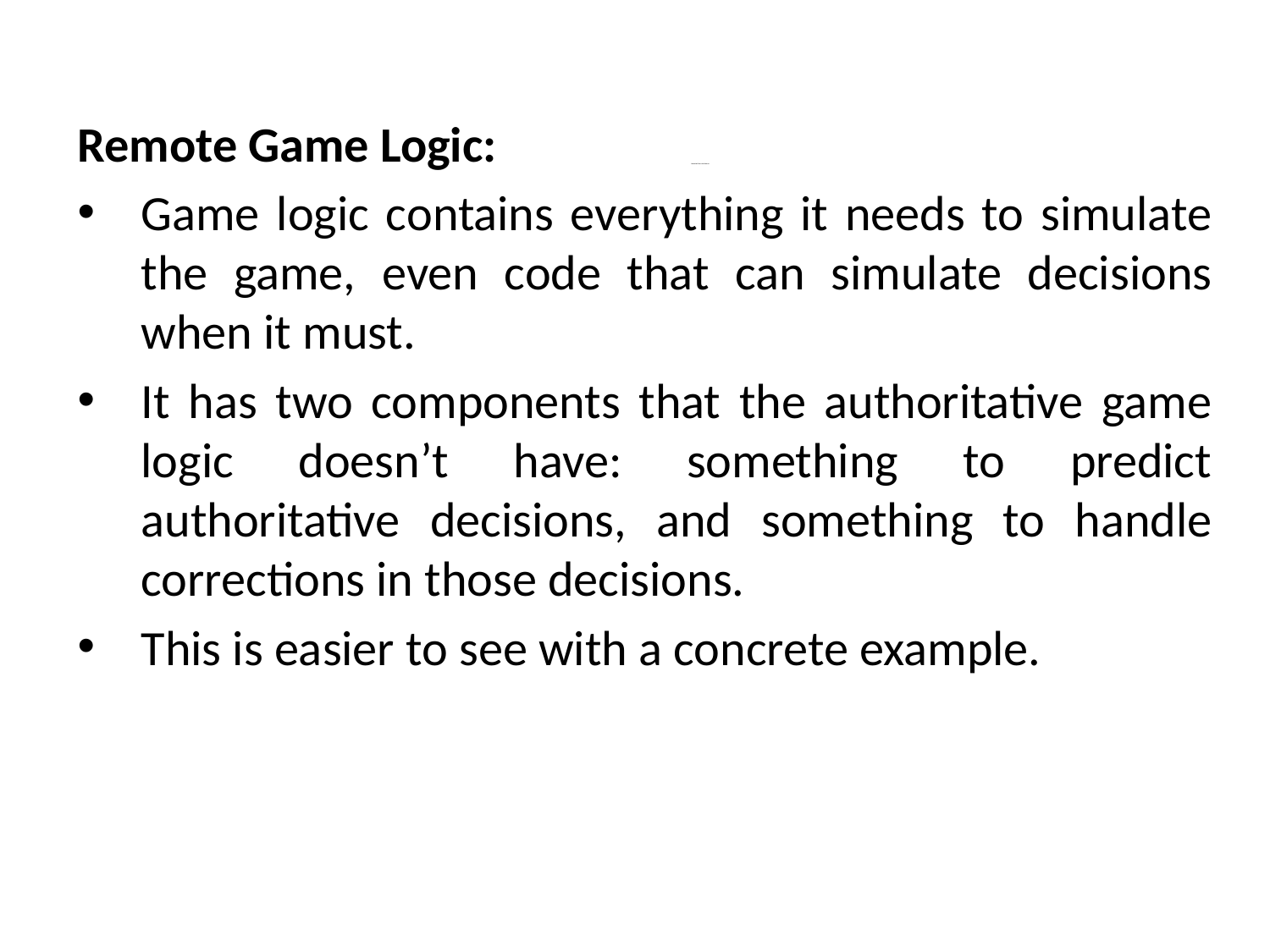

Remote Game Logic:
Game logic contains everything it needs to simulate the game, even code that can simulate decisions when it must.
It has two components that the authoritative game logic doesn’t have: something to predict authoritative decisions, and something to handle corrections in those decisions.
This is easier to see with a concrete example.
# Networked Game Architecture